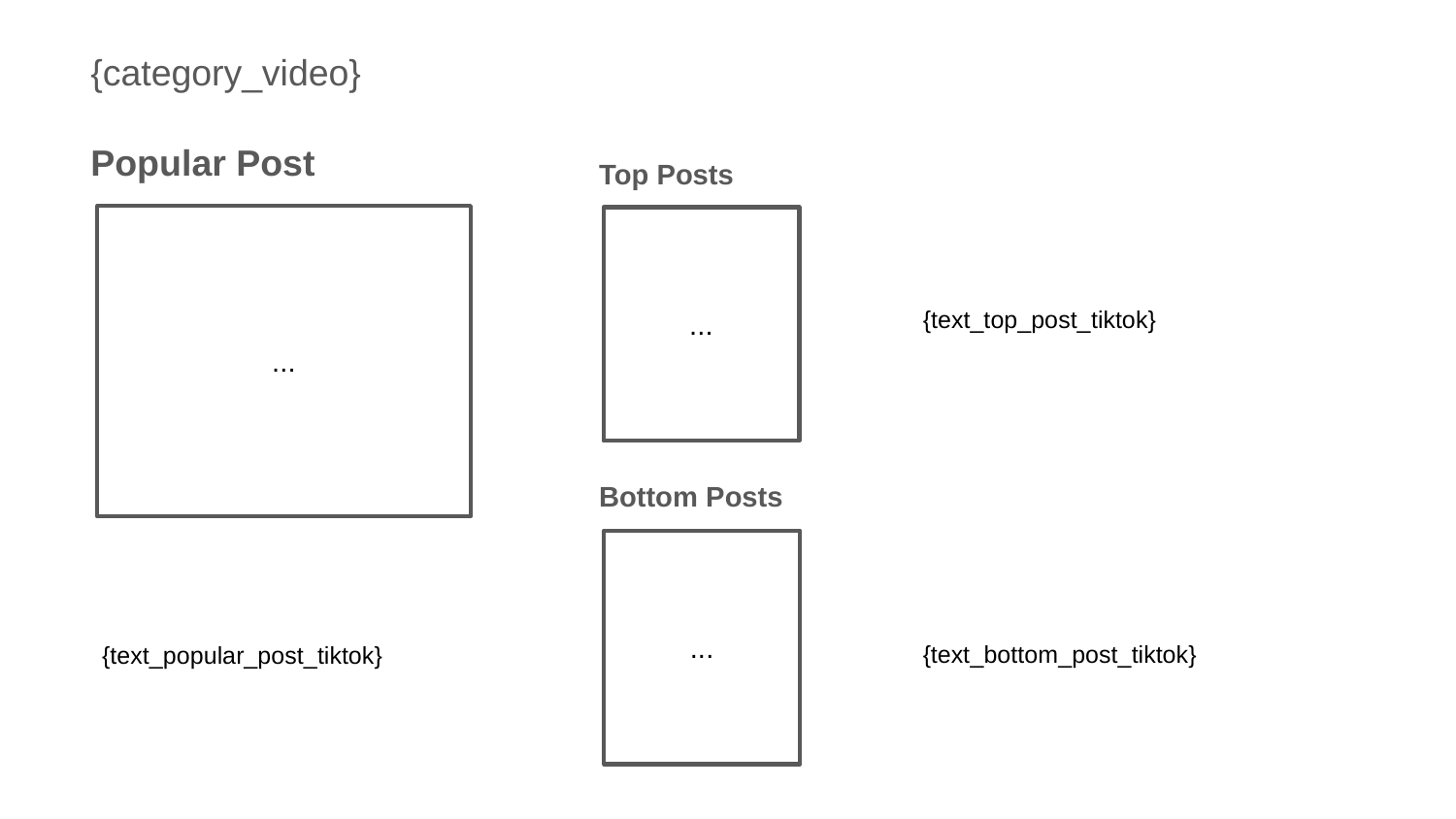

{category_video}
Popular Post
Top Posts
{text_top_post_tiktok}
...
...
Bottom Posts
{text_bottom_post_tiktok}
...
{text_popular_post_tiktok}